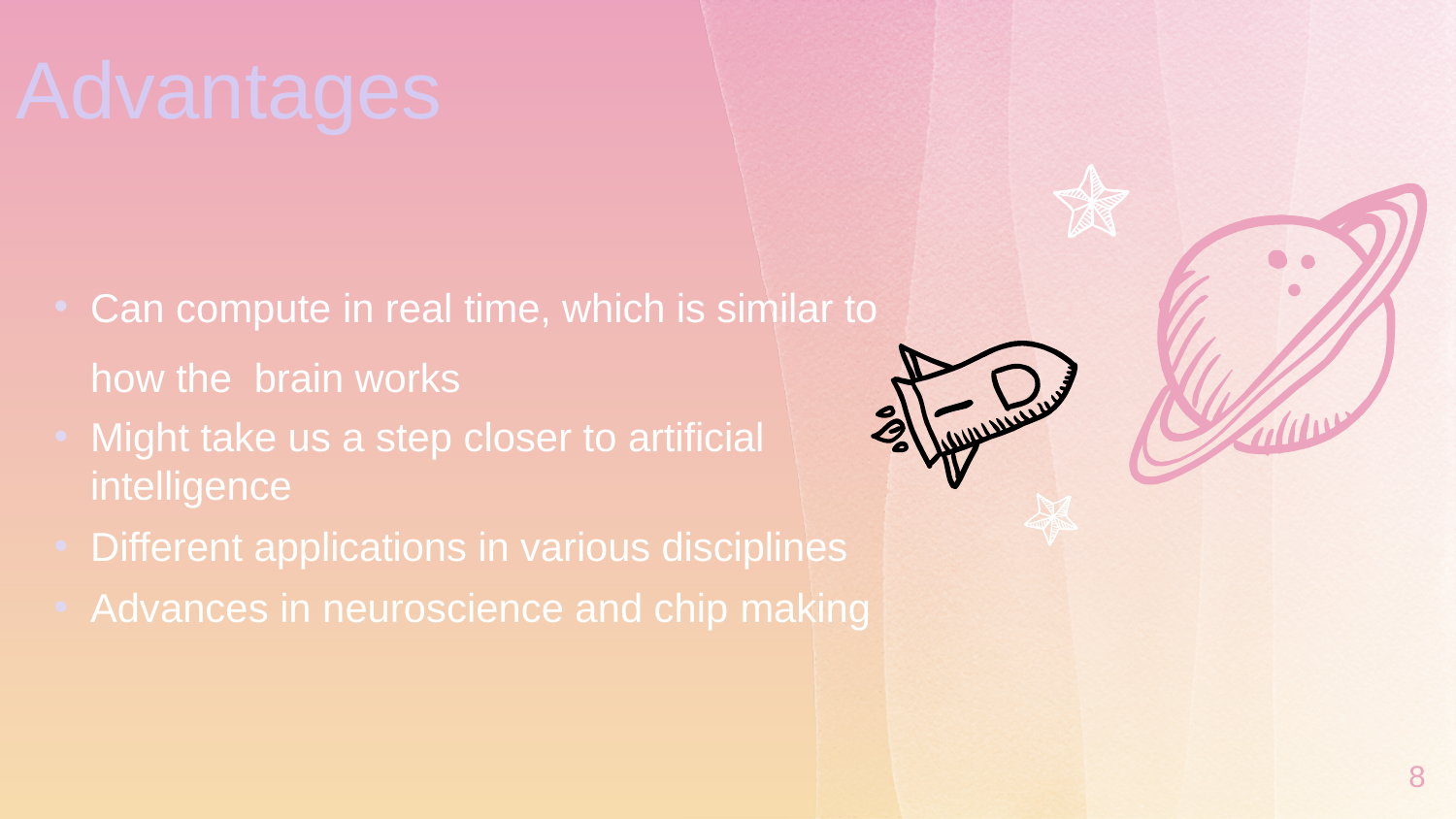

Advantages

Can compute in real time, which is similar to how the  brain works
Might take us a step closer to artificial intelligence
Different applications in various disciplines
Advances in neuroscience and chip making

8